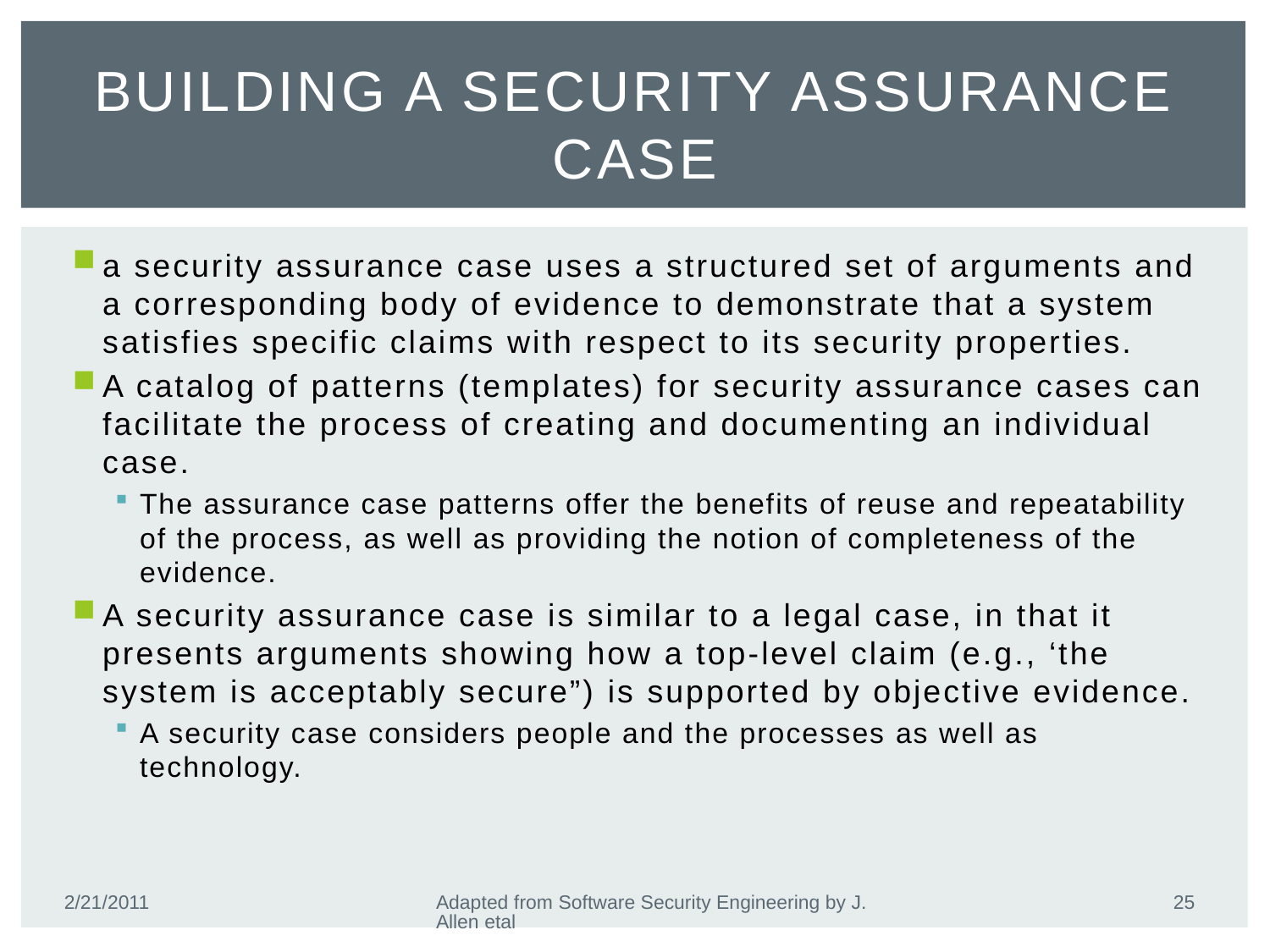

# Building a security assurance case
a security assurance case uses a structured set of arguments and a corresponding body of evidence to demonstrate that a system satisfies specific claims with respect to its security properties.
A catalog of patterns (templates) for security assurance cases can facilitate the process of creating and documenting an individual case.
The assurance case patterns offer the benefits of reuse and repeatability of the process, as well as providing the notion of completeness of the evidence.
A security assurance case is similar to a legal case, in that it presents arguments showing how a top-level claim (e.g., ‘the system is acceptably secure”) is supported by objective evidence.
A security case considers people and the processes as well as technology.
25
2/21/2011
Adapted from Software Security Engineering by J.Allen etal